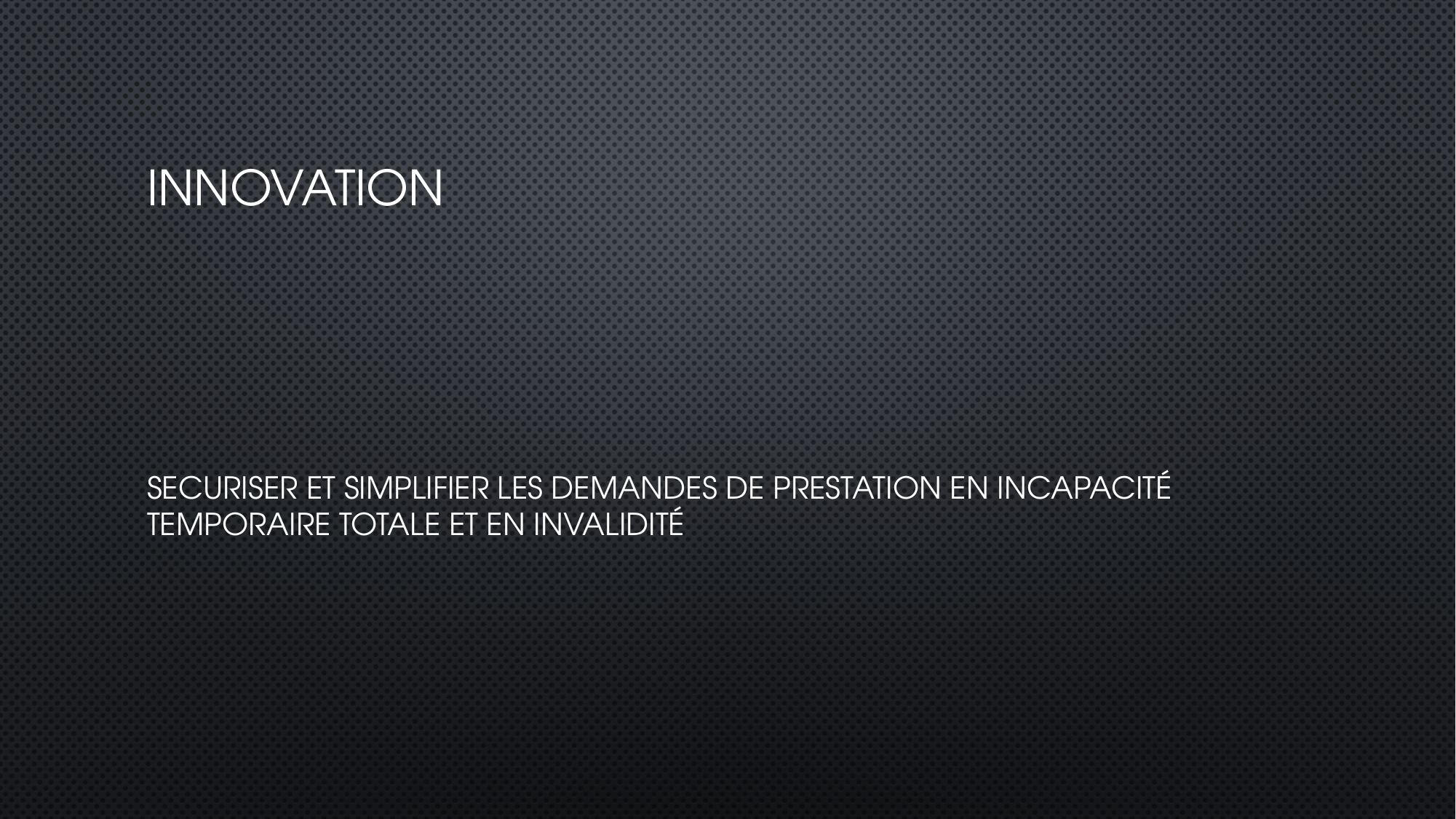

# Innovation
SECURISER ET SIMPLIFIER LES DEMANDES DE PRESTATION EN INCAPACITÉ TEMPORAIRE TOTALE ET EN INVALIDITÉ